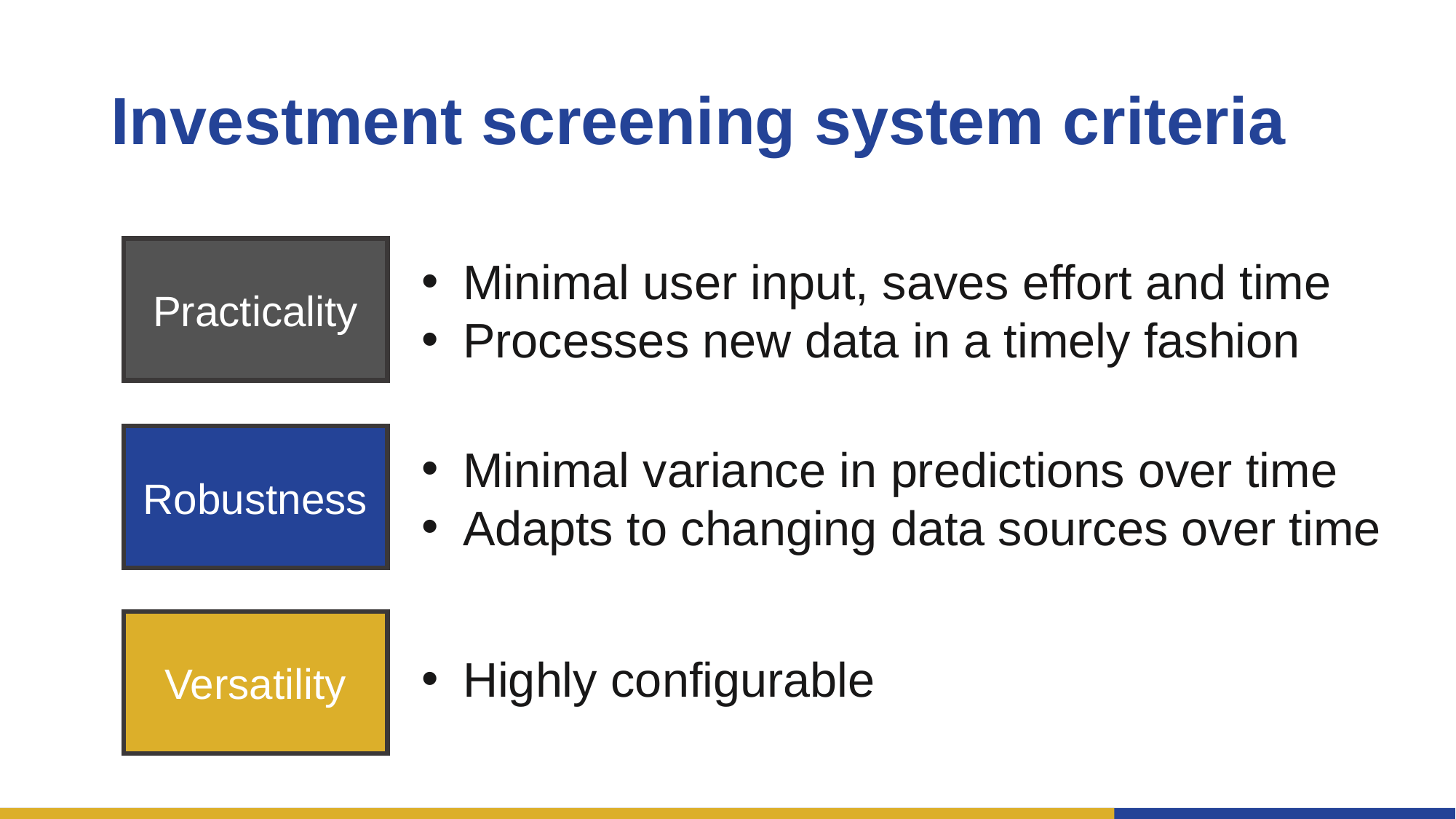

# Investment screening system criteria
Practicality
Minimal user input, saves effort and time
Processes new data in a timely fashion
Robustness
Minimal variance in predictions over time
Adapts to changing data sources over time
Highly configurable
Versatility